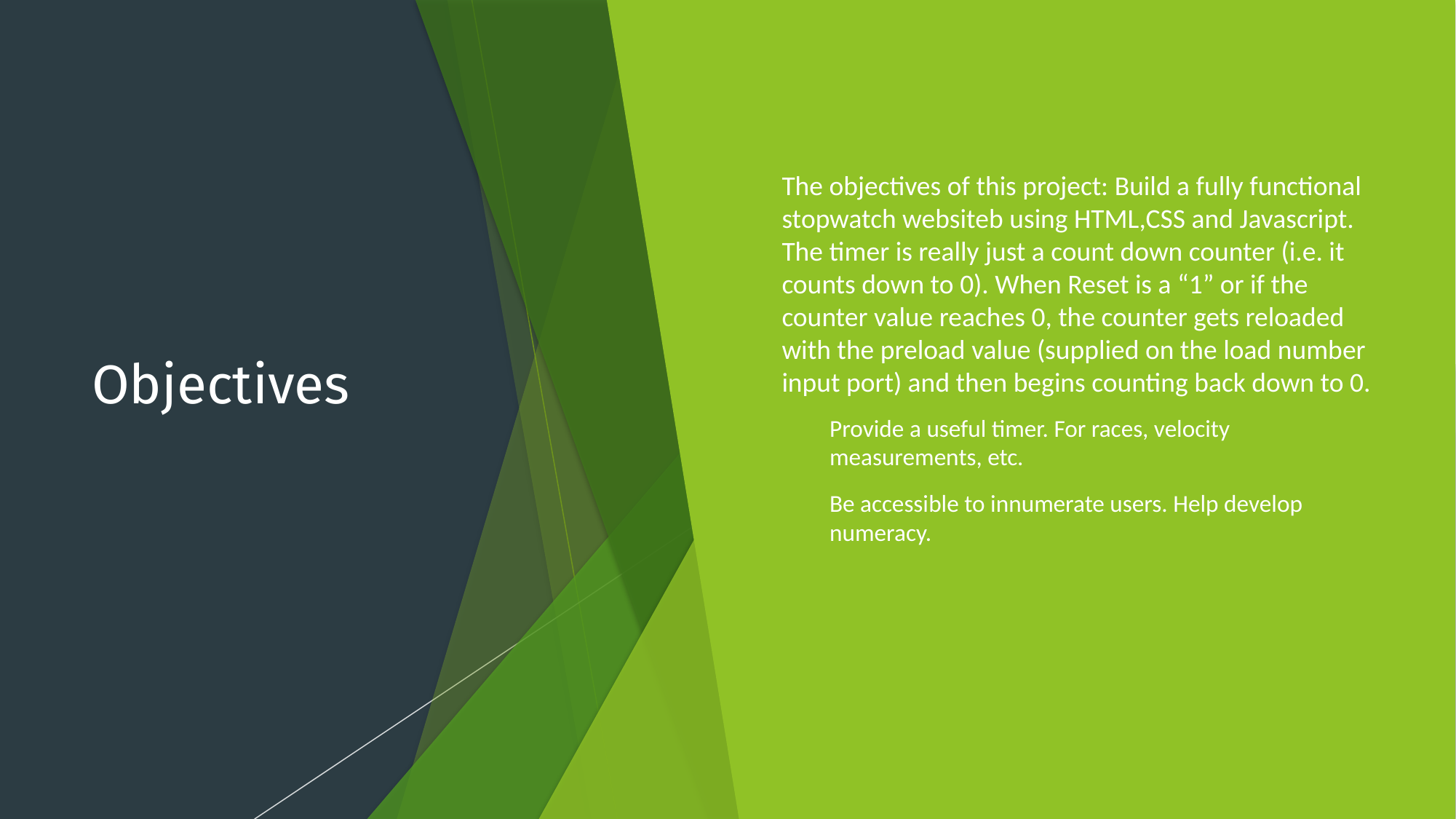

# Objectives
The objectives of this project: Build a fully functional stopwatch websiteb using HTML,CSS and Javascript. The timer is really just a count down counter (i.e. it counts down to 0). When Reset is a “1” or if the counter value reaches 0, the counter gets reloaded with the preload value (supplied on the load number input port) and then begins counting back down to 0.
Provide a useful timer. For races, velocity measurements, etc.
Be accessible to innumerate users. Help develop numeracy.